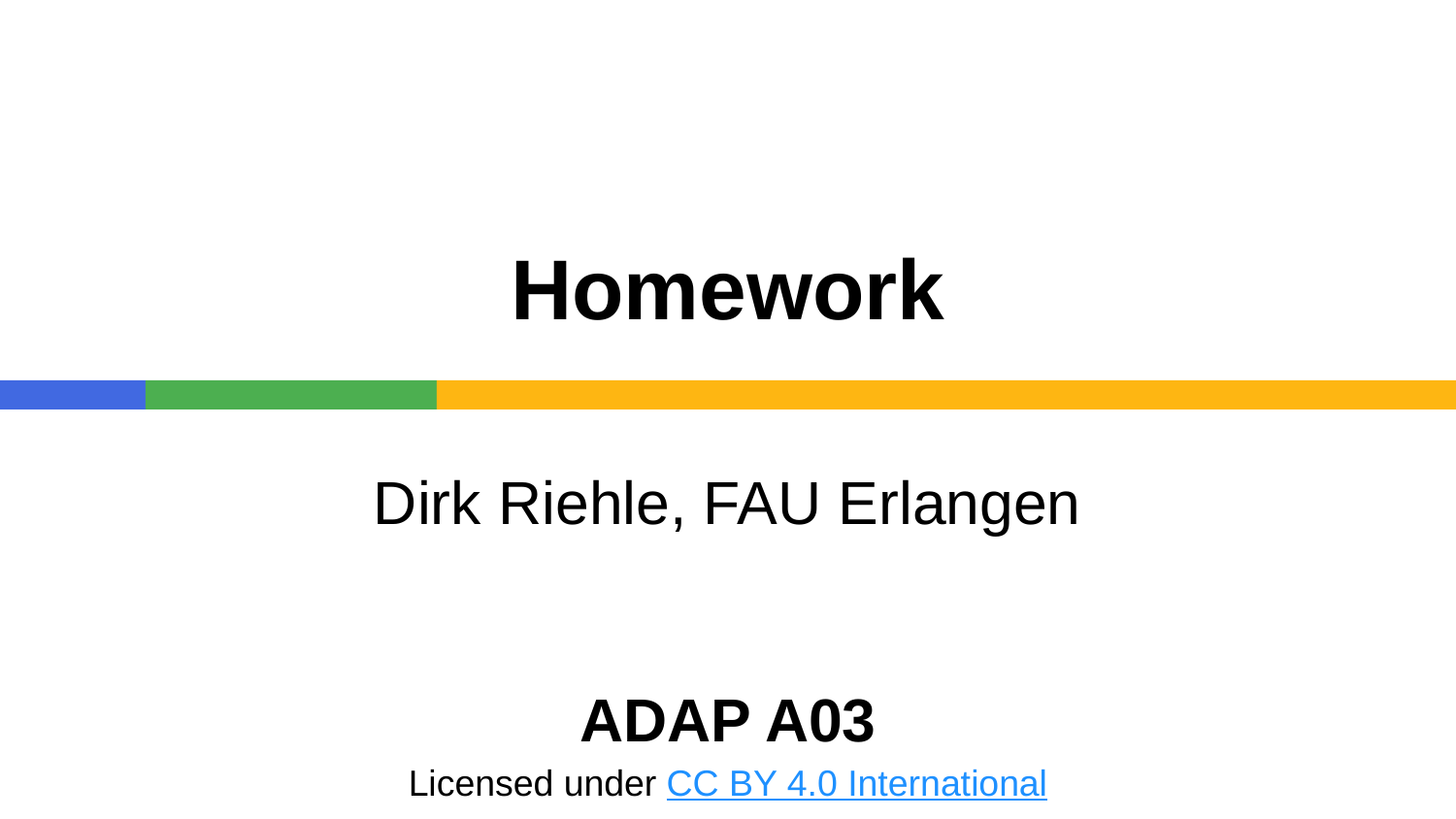

# Homework
Dirk Riehle, FAU Erlangen

ADAP A03
Licensed under CC BY 4.0 International